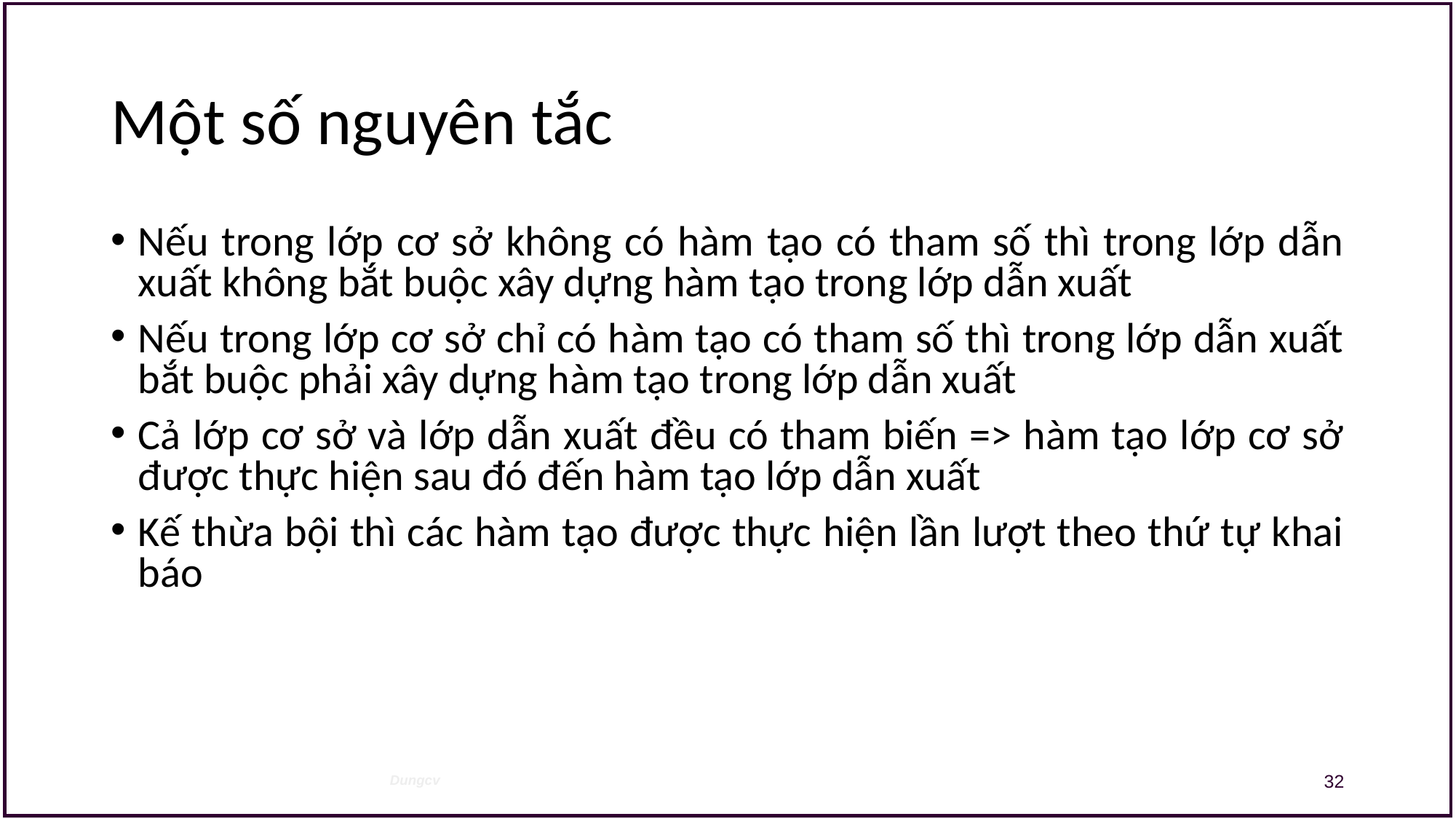

# Một số nguyên tắc
Nếu trong lớp cơ sở không có hàm tạo có tham số thì trong lớp dẫn xuất không bắt buộc xây dựng hàm tạo trong lớp dẫn xuất
Nếu trong lớp cơ sở chỉ có hàm tạo có tham số thì trong lớp dẫn xuất bắt buộc phải xây dựng hàm tạo trong lớp dẫn xuất
Cả lớp cơ sở và lớp dẫn xuất đều có tham biến => hàm tạo lớp cơ sở được thực hiện sau đó đến hàm tạo lớp dẫn xuất
Kế thừa bội thì các hàm tạo được thực hiện lần lượt theo thứ tự khai báo
32